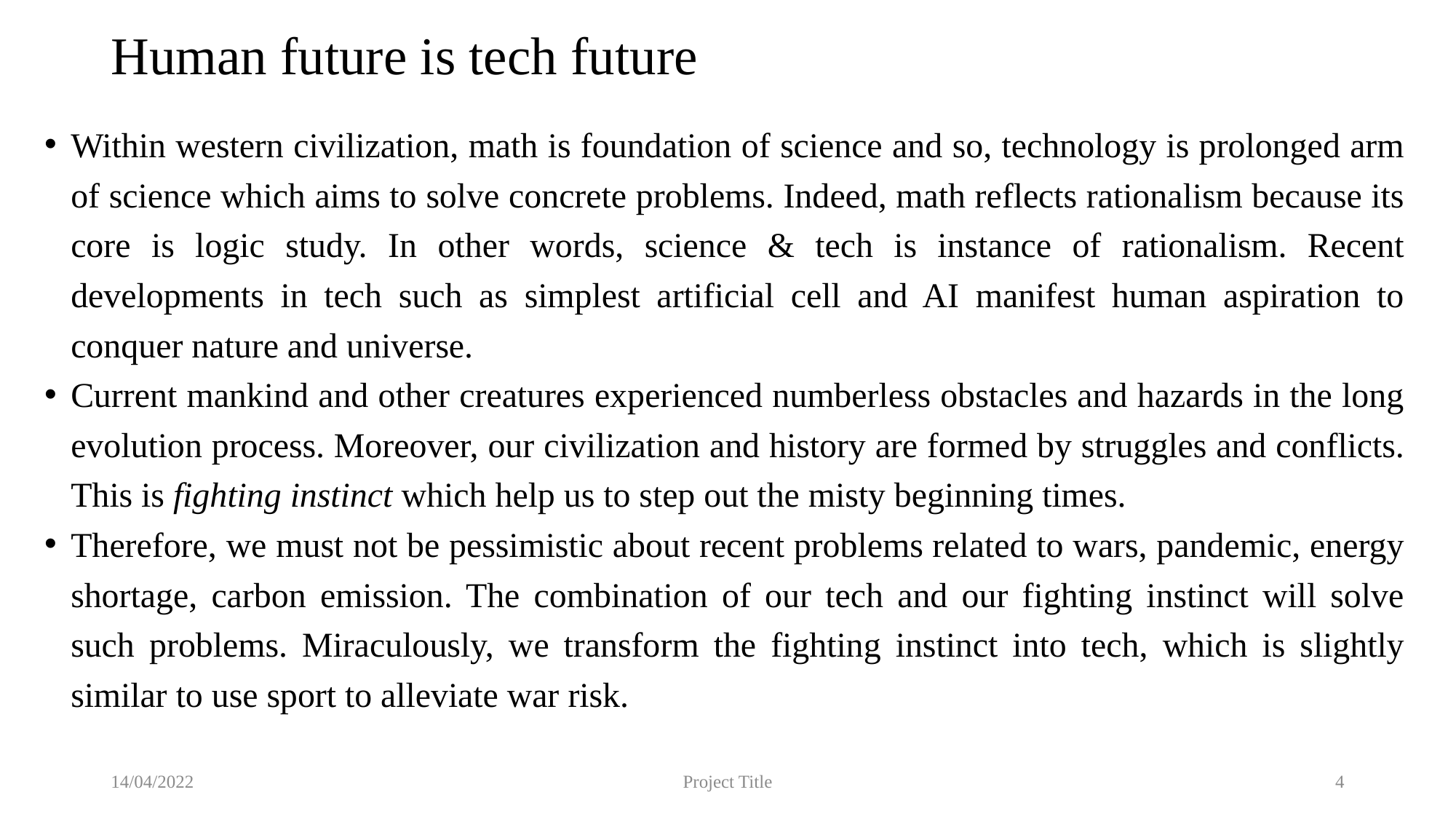

# Human future is tech future
Within western civilization, math is foundation of science and so, technology is prolonged arm of science which aims to solve concrete problems. Indeed, math reflects rationalism because its core is logic study. In other words, science & tech is instance of rationalism. Recent developments in tech such as simplest artificial cell and AI manifest human aspiration to conquer nature and universe.
Current mankind and other creatures experienced numberless obstacles and hazards in the long evolution process. Moreover, our civilization and history are formed by struggles and conflicts. This is fighting instinct which help us to step out the misty beginning times.
Therefore, we must not be pessimistic about recent problems related to wars, pandemic, energy shortage, carbon emission. The combination of our tech and our fighting instinct will solve such problems. Miraculously, we transform the fighting instinct into tech, which is slightly similar to use sport to alleviate war risk.
14/04/2022
Project Title
4